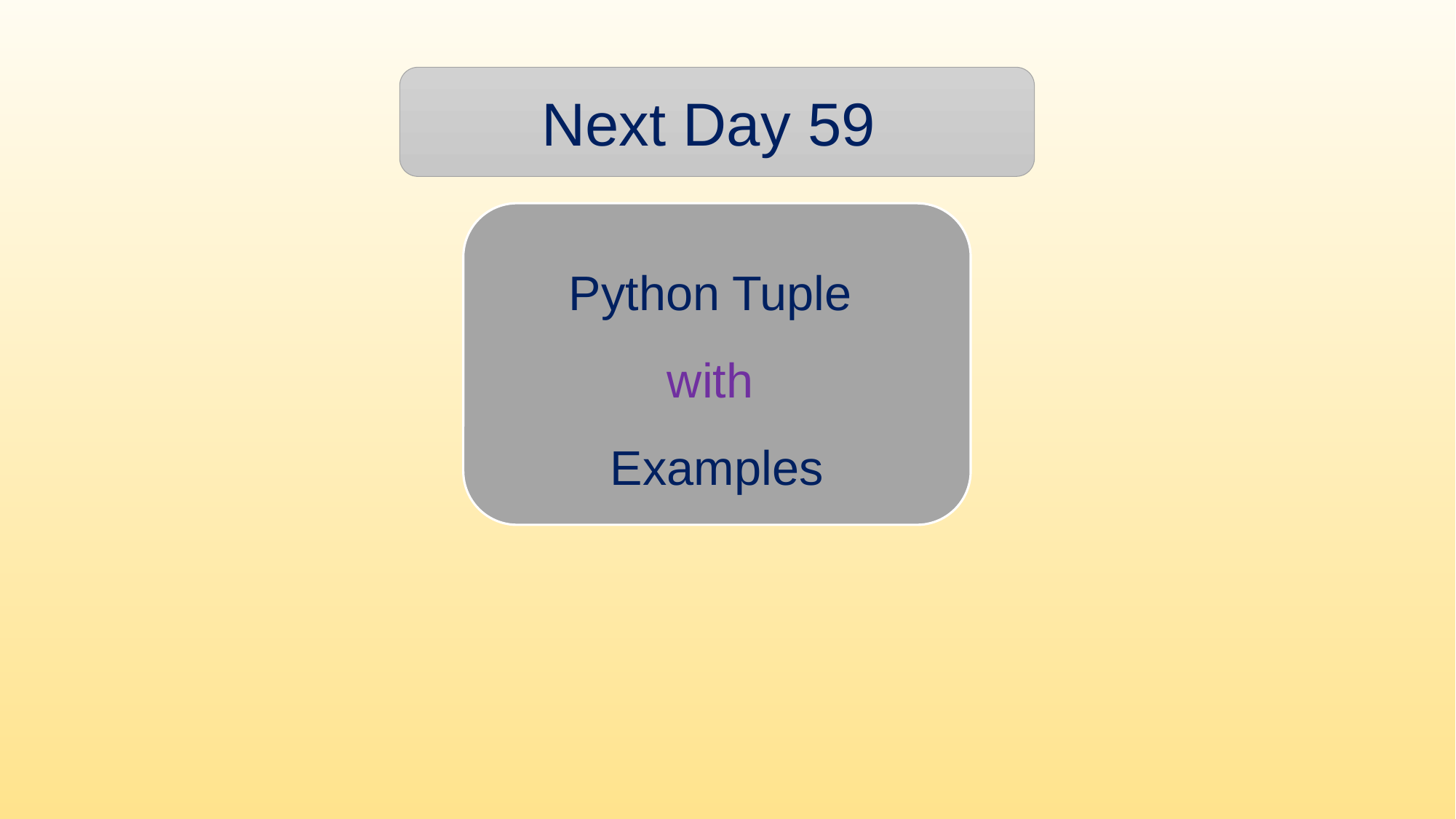

Next Day 59
Python Tuple
with
Examples